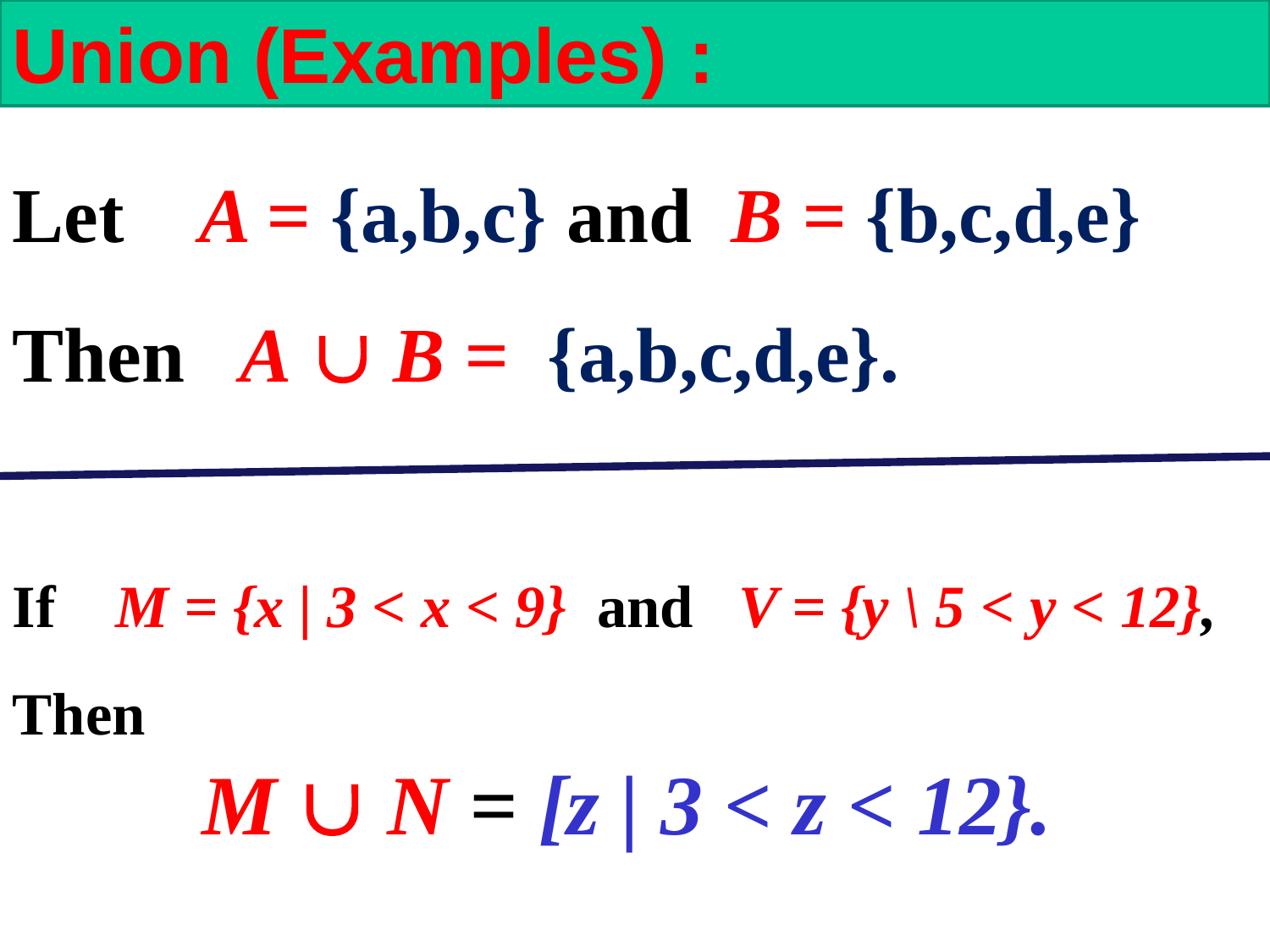

Union (Examples) :
Let    A = {a,b,c} and  B = {b,c,d,e}
Then   A ∪ B =  {a,b,c,d,e}.

If    M = {x | 3 < x < 9}  and   V = {y \ 5 < y < 12}, Then
M ∪ N = [z | 3 < z < 12}.